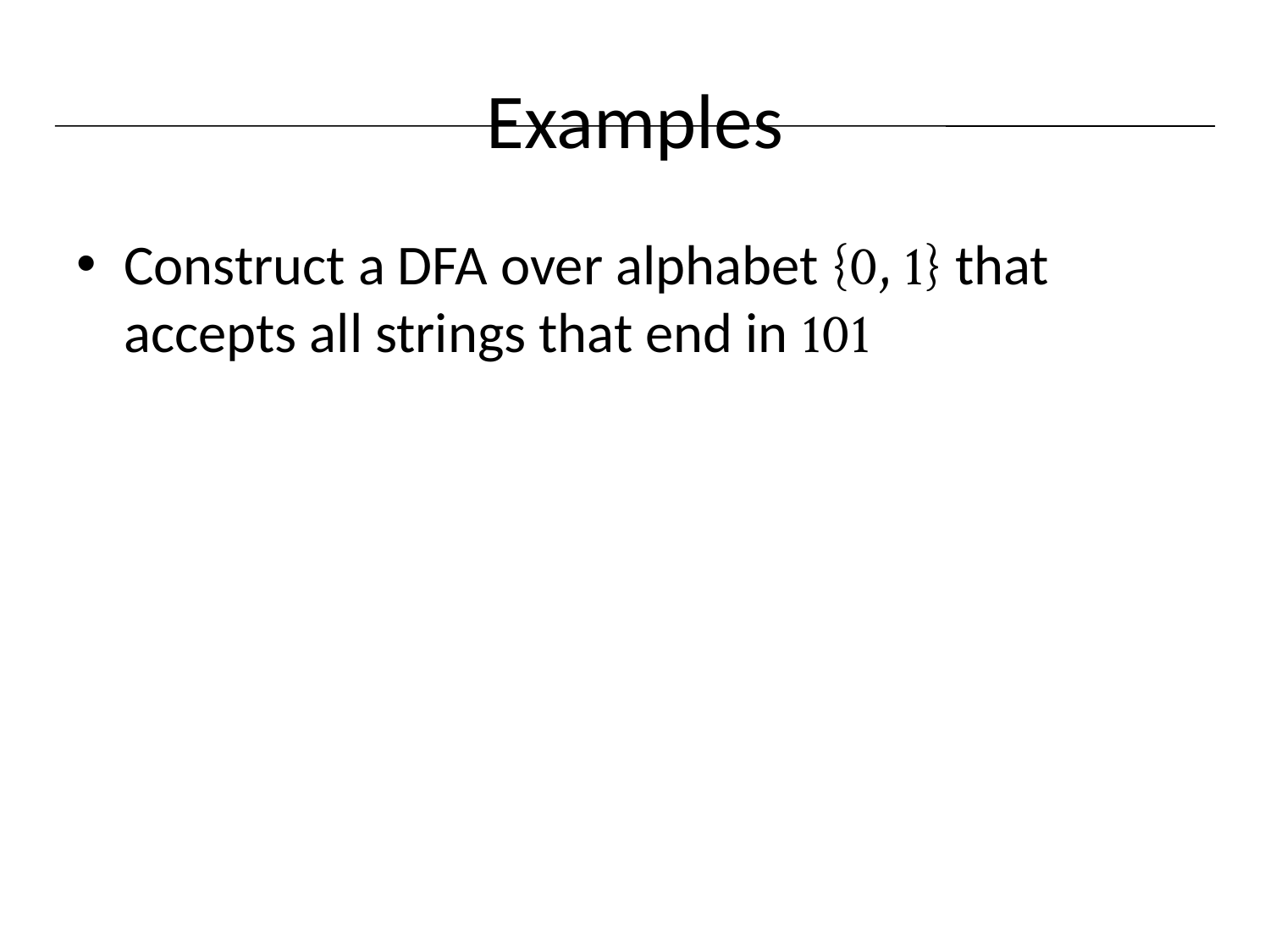

# Examples
Construct a DFA over alphabet {0, 1} that accepts all strings that end in 101